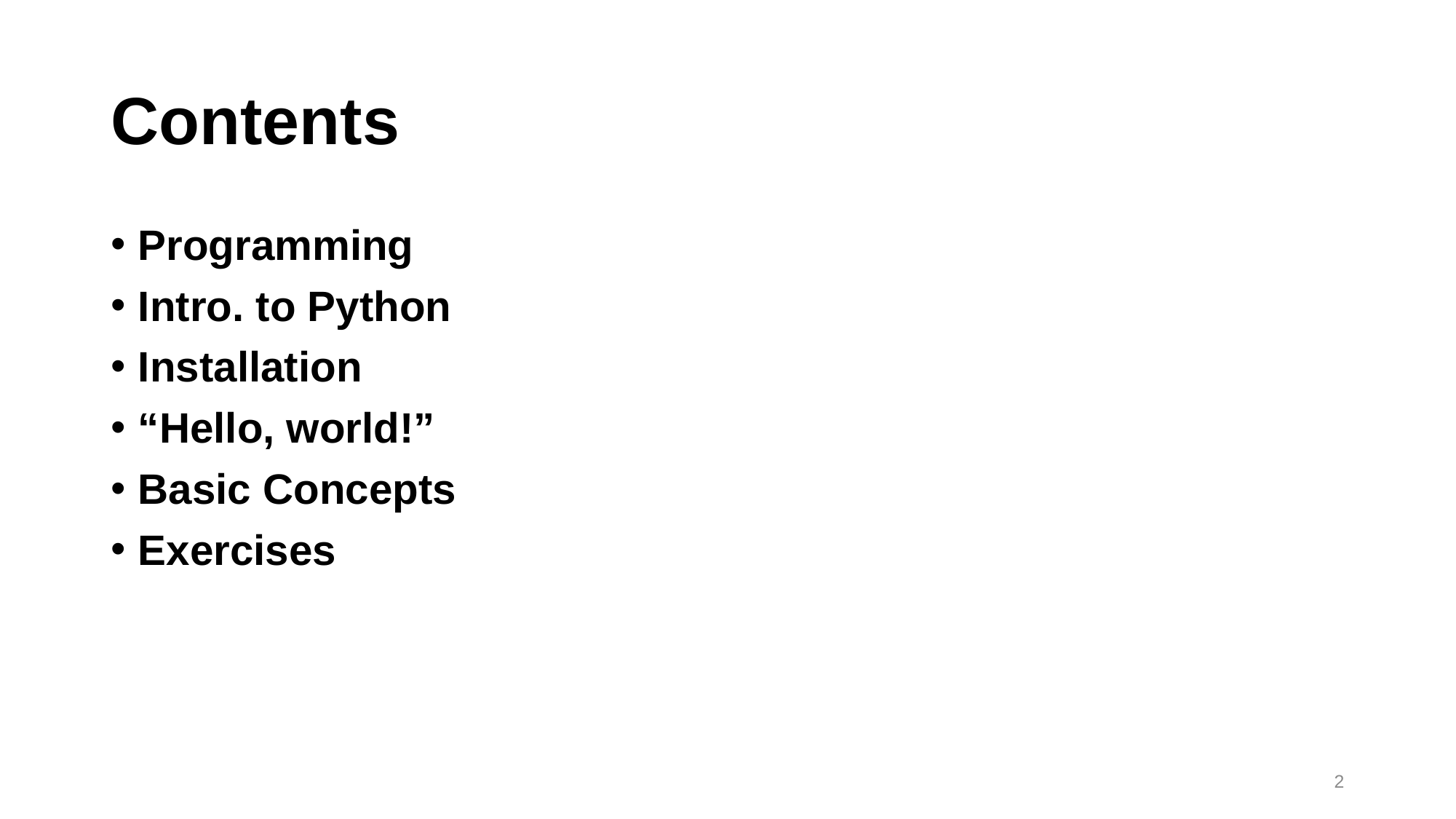

# Contents
Programming
Intro. to Python
Installation
“Hello, world!”
Basic Concepts
Exercises
2